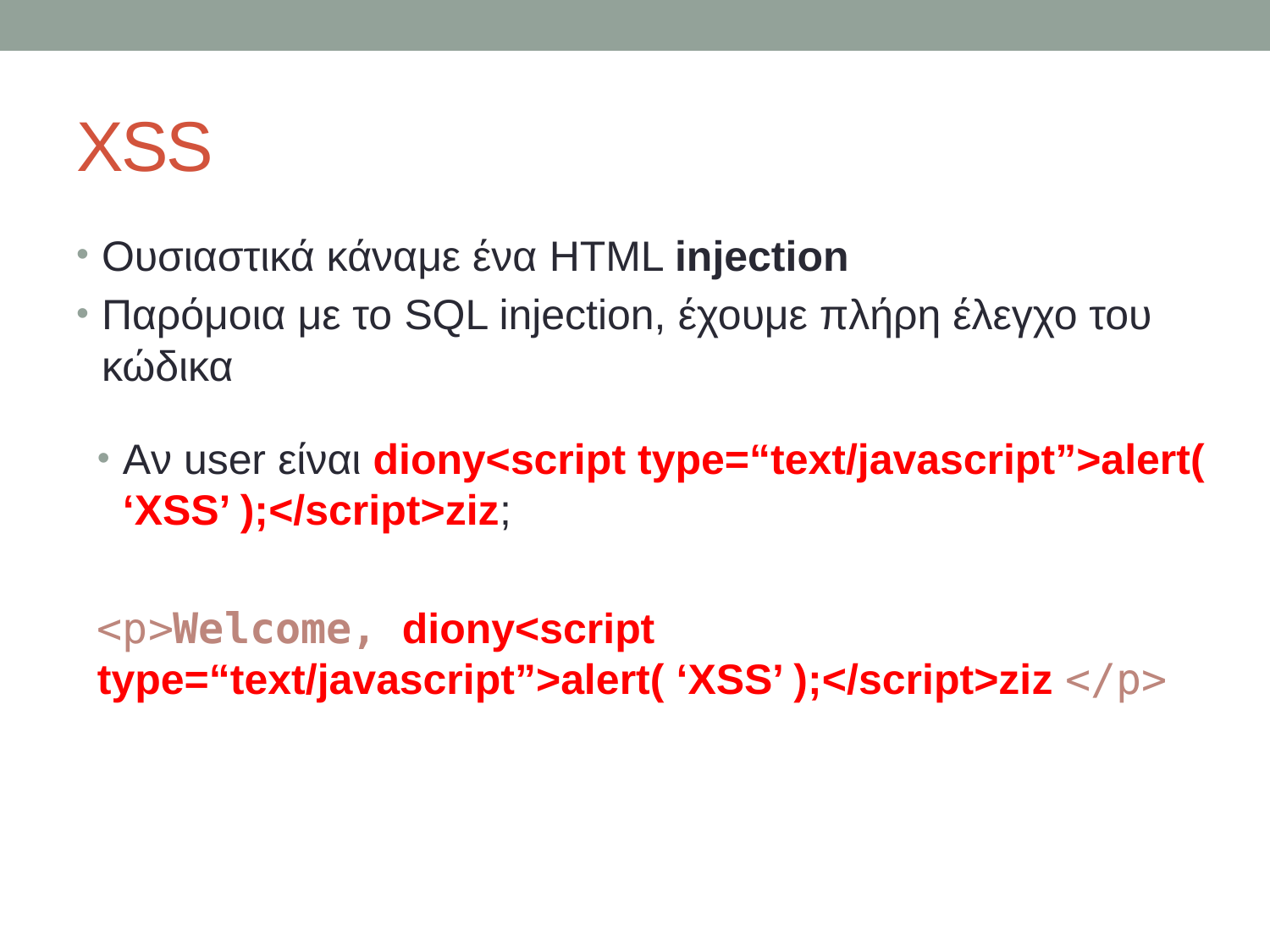

# XSS
Ουσιαστικά κάναμε ένα HTML injection
Παρόμοια με το SQL injection, έχουμε πλήρη έλεγχο του κώδικα
Aν user είναι diony<script type=“text/javascript”>alert( ‘XSS’ );</script>ziz;

<p>Welcome, diony<script type=“text/javascript”>alert( ‘XSS’ );</script>ziz </p>